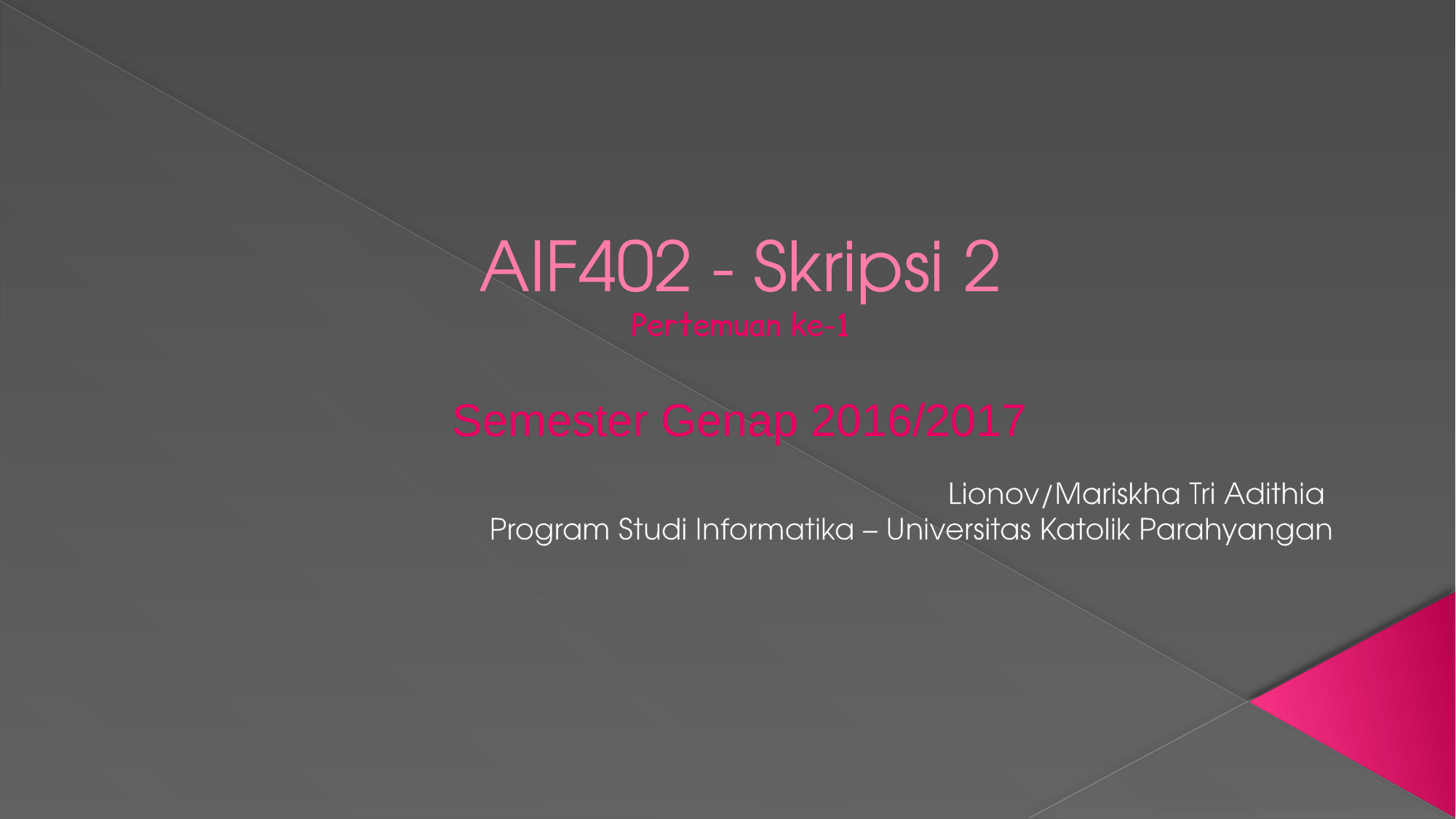

# AIF402 - Skripsi 2 Pertemuan ke-1 Semester Genap 2016/2017
Lionov/Mariskha Tri Adithia
Program Studi Informatika – Universitas Katolik Parahyangan